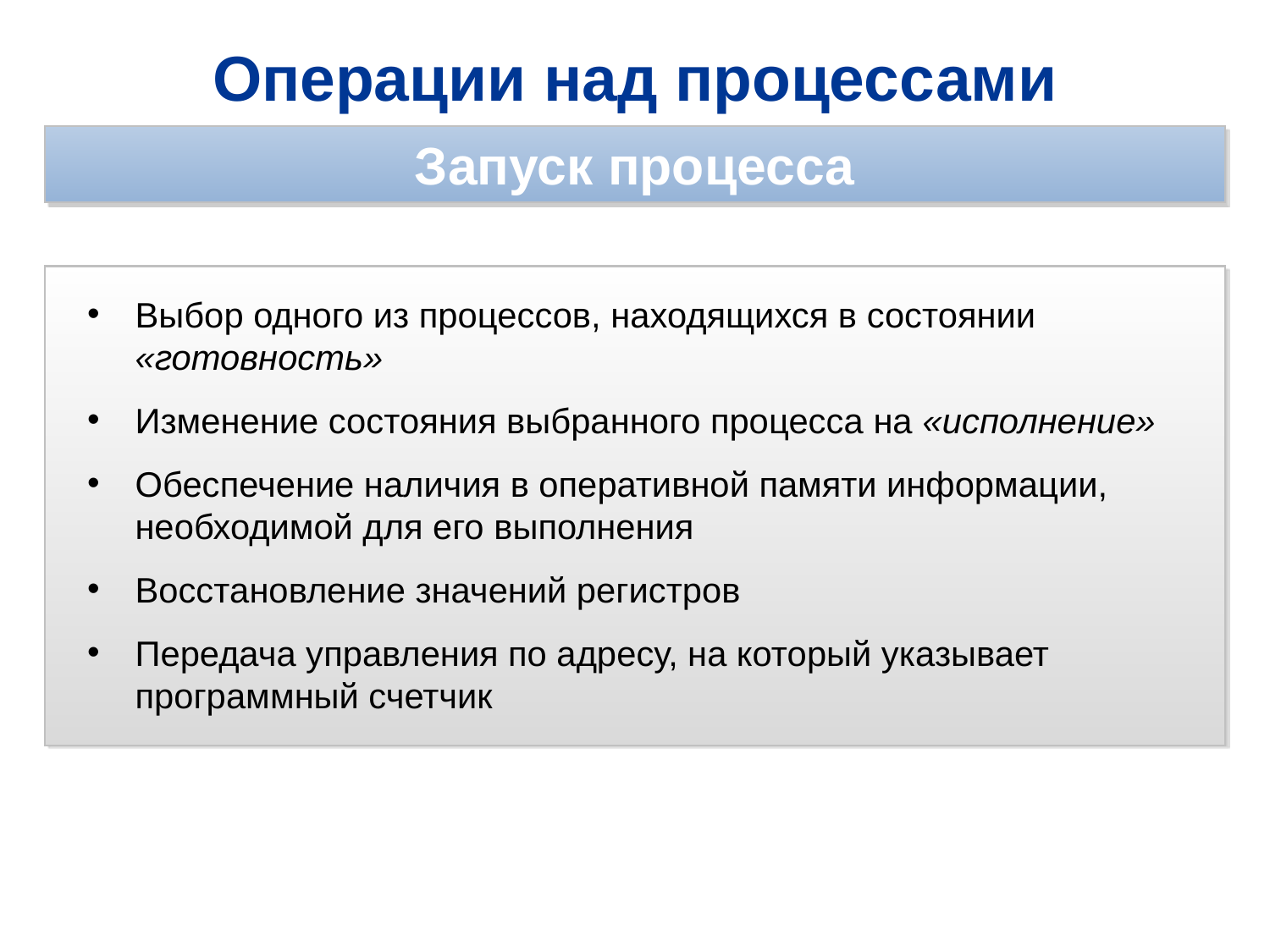

Операции над процессами
Запуск процесса

Выбор одного из процессов, находящихся в состоянии «готовность»
Изменение состояния выбранного процесса на «исполнение»
Обеспечение наличия в оперативной памяти информации, необходимой для его выполнения
Восстановление значений регистров
Передача управления по адресу, на который указывает программный счетчик